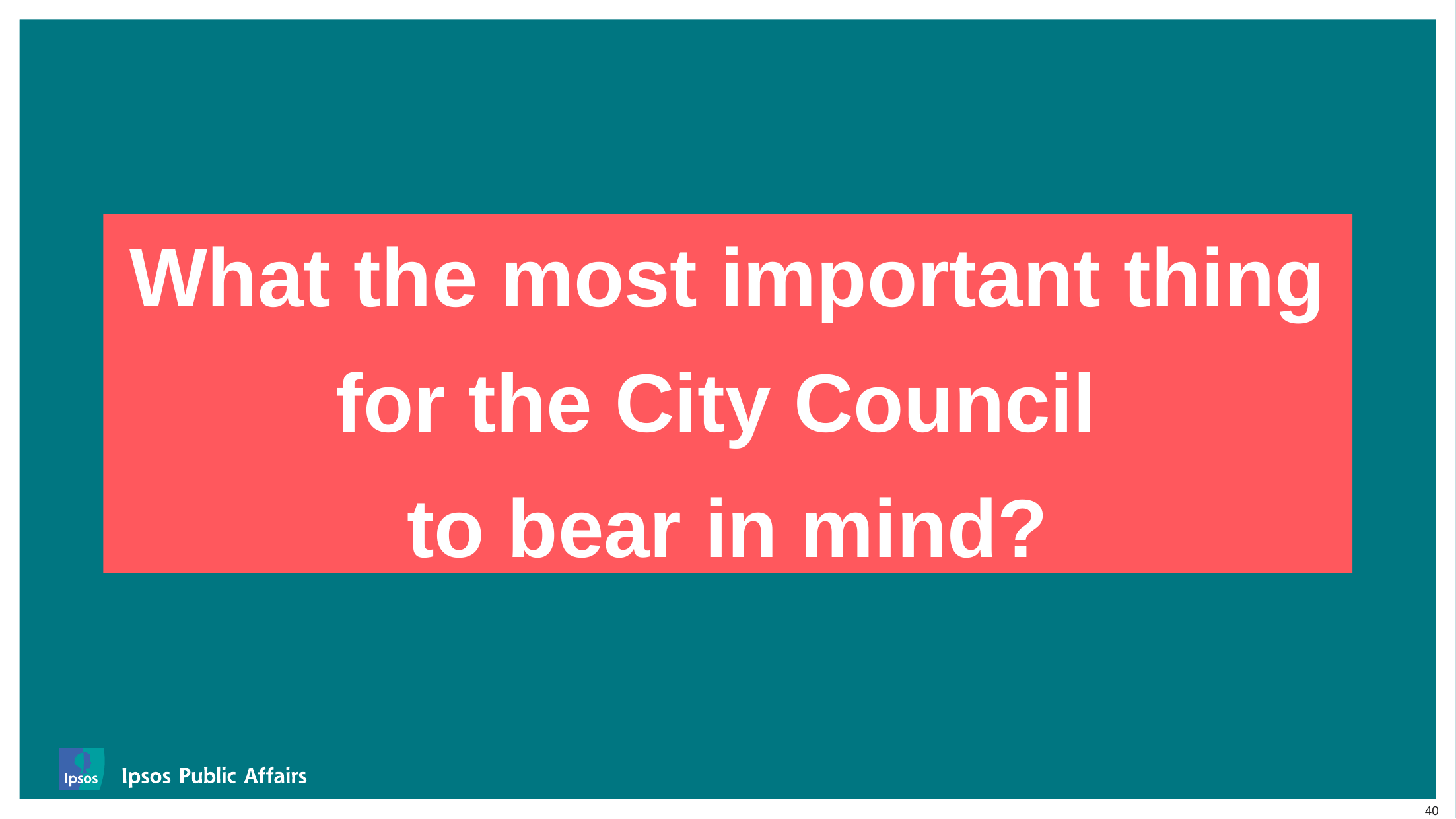

What the most important thing
for the City Council
to bear in mind?